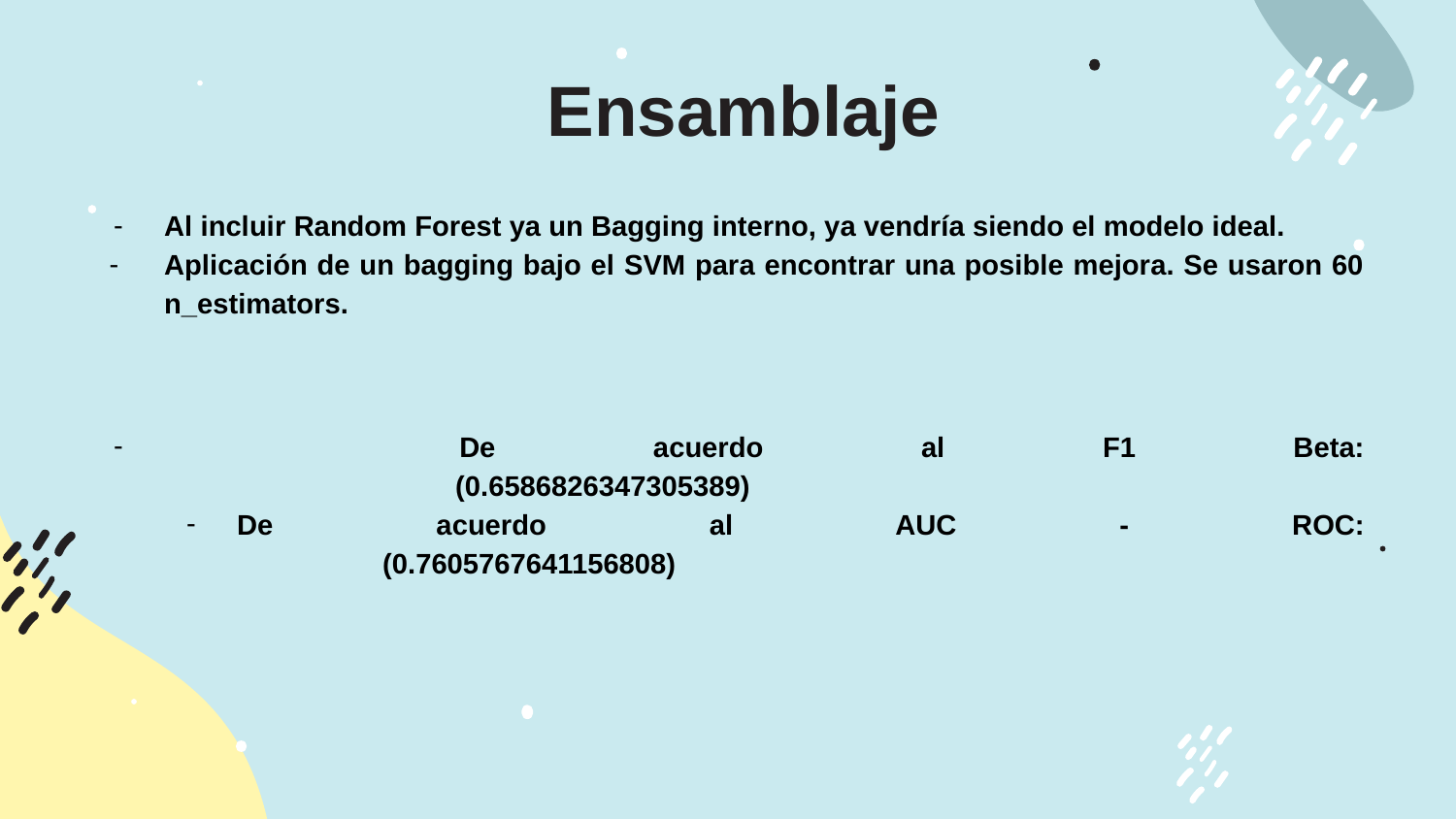

Ensamblaje
Al incluir Random Forest ya un Bagging interno, ya vendría siendo el modelo ideal.
Aplicación de un bagging bajo el SVM para encontrar una posible mejora. Se usaron 60 n_estimators.

 	De acuerdo al F1 Beta:
		(0.6586826347305389)
De acuerdo al AUC - ROC:
	(0.7605767641156808)